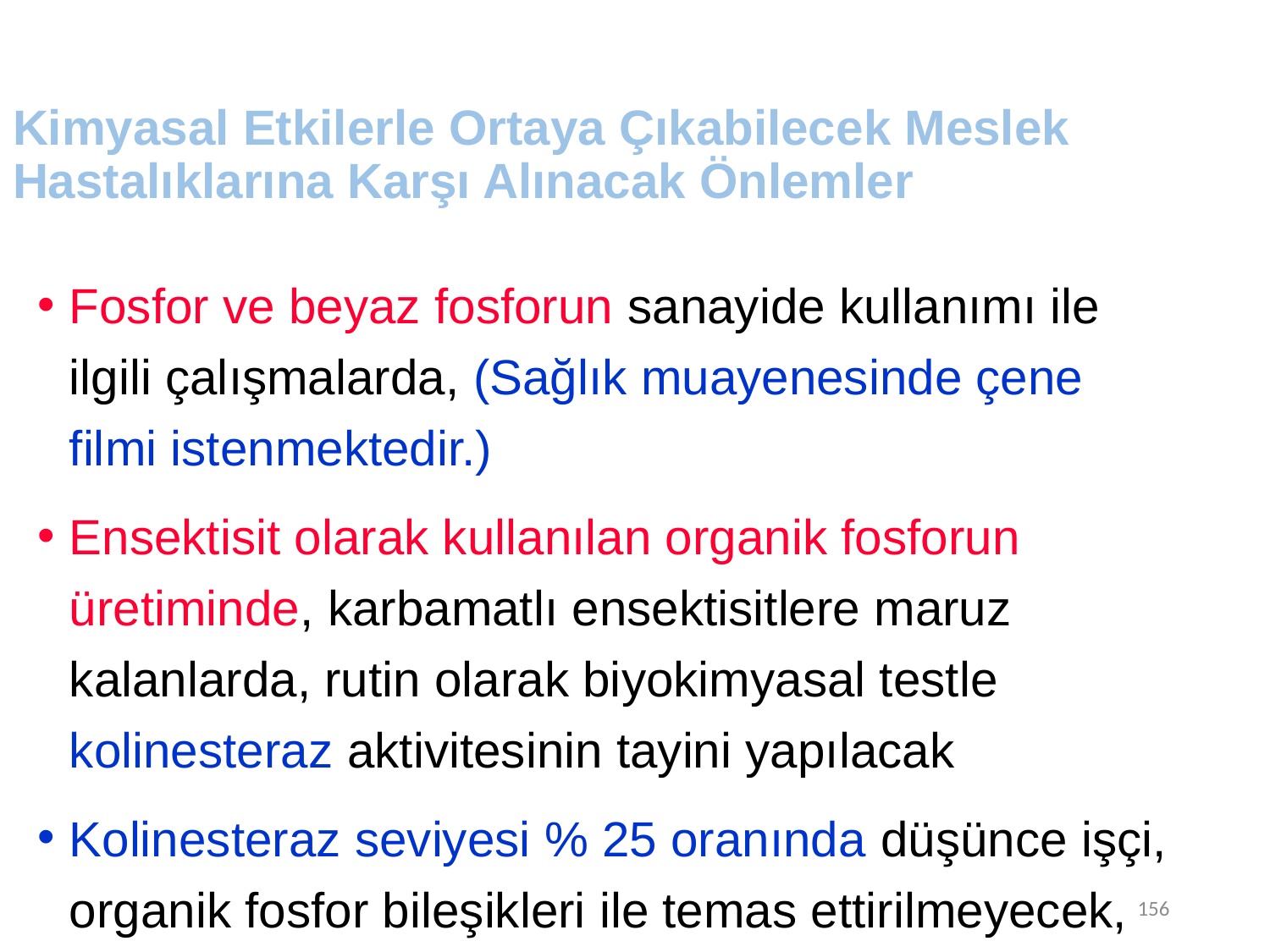

156
# Kimyasal Etkilerle Ortaya Çıkabilecek Meslek Hastalıklarına Karşı Alınacak Önlemler
Fosfor ve beyaz fosforun sanayide kullanımı ile ilgili çalışmalarda, (Sağlık muayenesinde çene filmi istenmektedir.)
Ensektisit olarak kullanılan organik fosforun üretiminde, karbamatlı ensektisitlere maruz kalanlarda, rutin olarak biyokimyasal testle kolinesteraz aktivitesinin tayini yapılacak
Kolinesteraz seviyesi % 25 oranında düşünce işçi, organik fosfor bileşikleri ile temas ettirilmeyecek, işi değiştirilecektir. (sağlık kontrolü 6 ay)